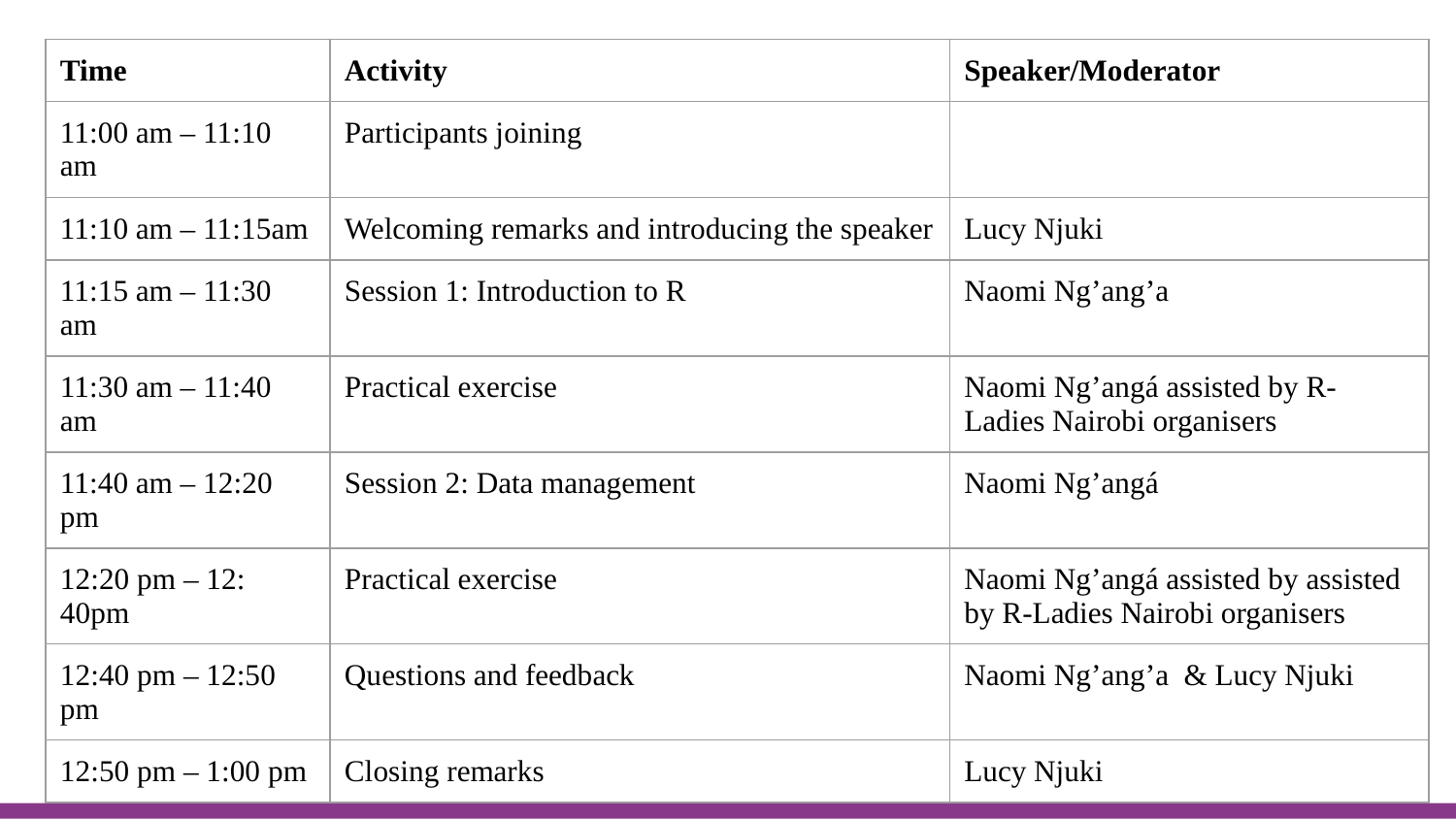

| Time | Activity | Speaker/Moderator |
| --- | --- | --- |
| 11:00 am – 11:10 am | Participants joining |  |
| 11:10 am – 11:15am | Welcoming remarks and introducing the speaker | Lucy Njuki |
| 11:15 am – 11:30 am | Session 1: Introduction to R | Naomi Ng’ang’a |
| 11:30 am – 11:40 am | Practical exercise | Naomi Ng’angá assisted by R-Ladies Nairobi organisers |
| 11:40 am – 12:20 pm | Session 2: Data management | Naomi Ng’angá |
| 12:20 pm – 12: 40pm | Practical exercise | Naomi Ng’angá assisted by assisted by R-Ladies Nairobi organisers |
| 12:40 pm – 12:50 pm | Questions and feedback | Naomi Ng’ang’a & Lucy Njuki |
| 12:50 pm – 1:00 pm | Closing remarks | Lucy Njuki |